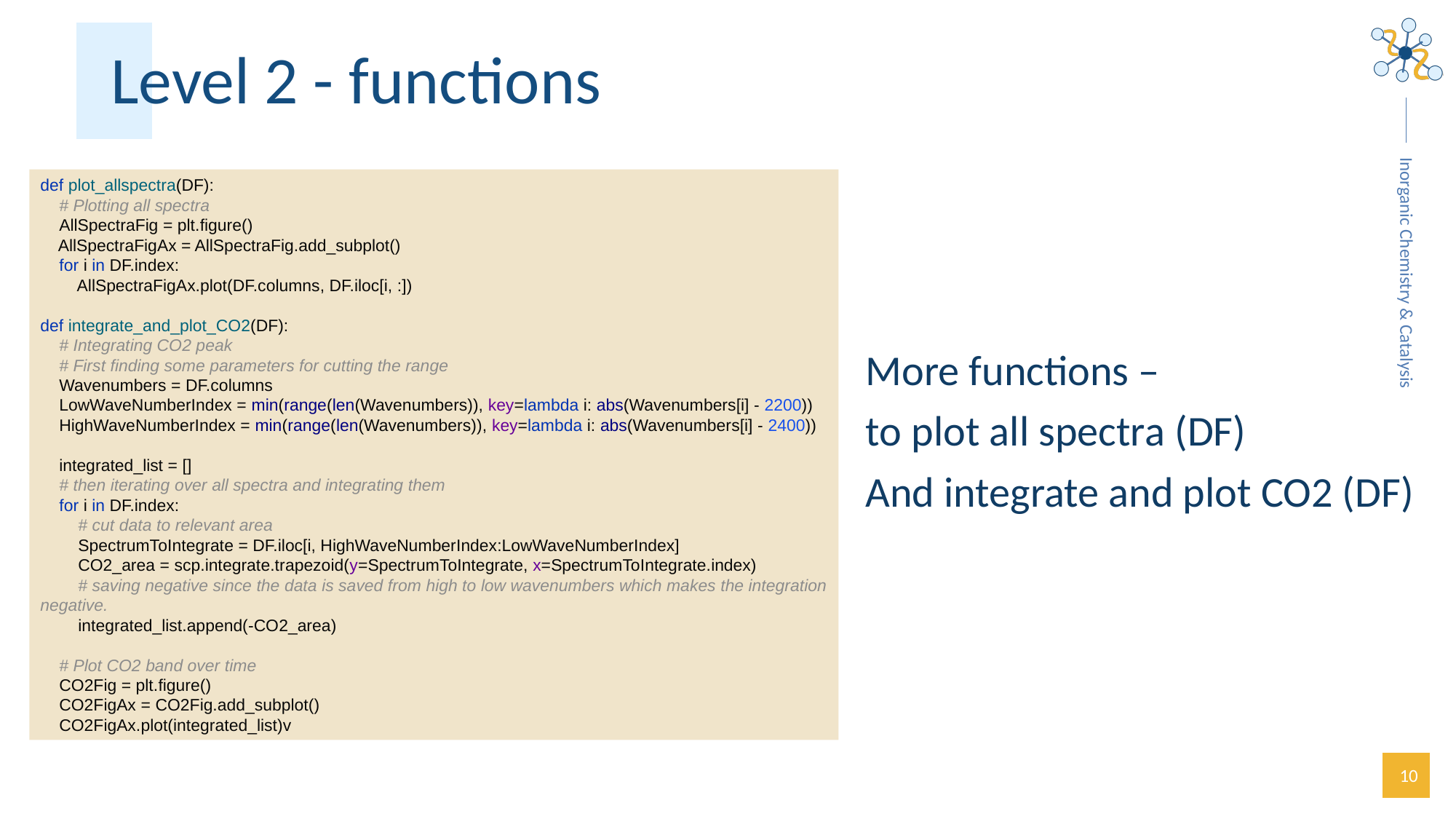

# Level 2 - functions
def plot_allspectra(DF):
    # Plotting all spectra
    AllSpectraFig = plt.figure()
    AllSpectraFigAx = AllSpectraFig.add_subplot()
    for i in DF.index:
        AllSpectraFigAx.plot(DF.columns, DF.iloc[i, :])
def integrate_and_plot_CO2(DF):
    # Integrating CO2 peak
    # First finding some parameters for cutting the range
    Wavenumbers = DF.columns
    LowWaveNumberIndex = min(range(len(Wavenumbers)), key=lambda i: abs(Wavenumbers[i] - 2200))
    HighWaveNumberIndex = min(range(len(Wavenumbers)), key=lambda i: abs(Wavenumbers[i] - 2400))
    integrated_list = []
    # then iterating over all spectra and integrating them
    for i in DF.index:
        # cut data to relevant area
        SpectrumToIntegrate = DF.iloc[i, HighWaveNumberIndex:LowWaveNumberIndex]
        CO2_area = scp.integrate.trapezoid(y=SpectrumToIntegrate, x=SpectrumToIntegrate.index)
        # saving negative since the data is saved from high to low wavenumbers which makes the integration negative.
        integrated_list.append(-CO2_area)
    # Plot CO2 band over time
    CO2Fig = plt.figure()
    CO2FigAx = CO2Fig.add_subplot()
    CO2FigAx.plot(integrated_list)v
More functions –
to plot all spectra (DF)
And integrate and plot CO2 (DF)
10